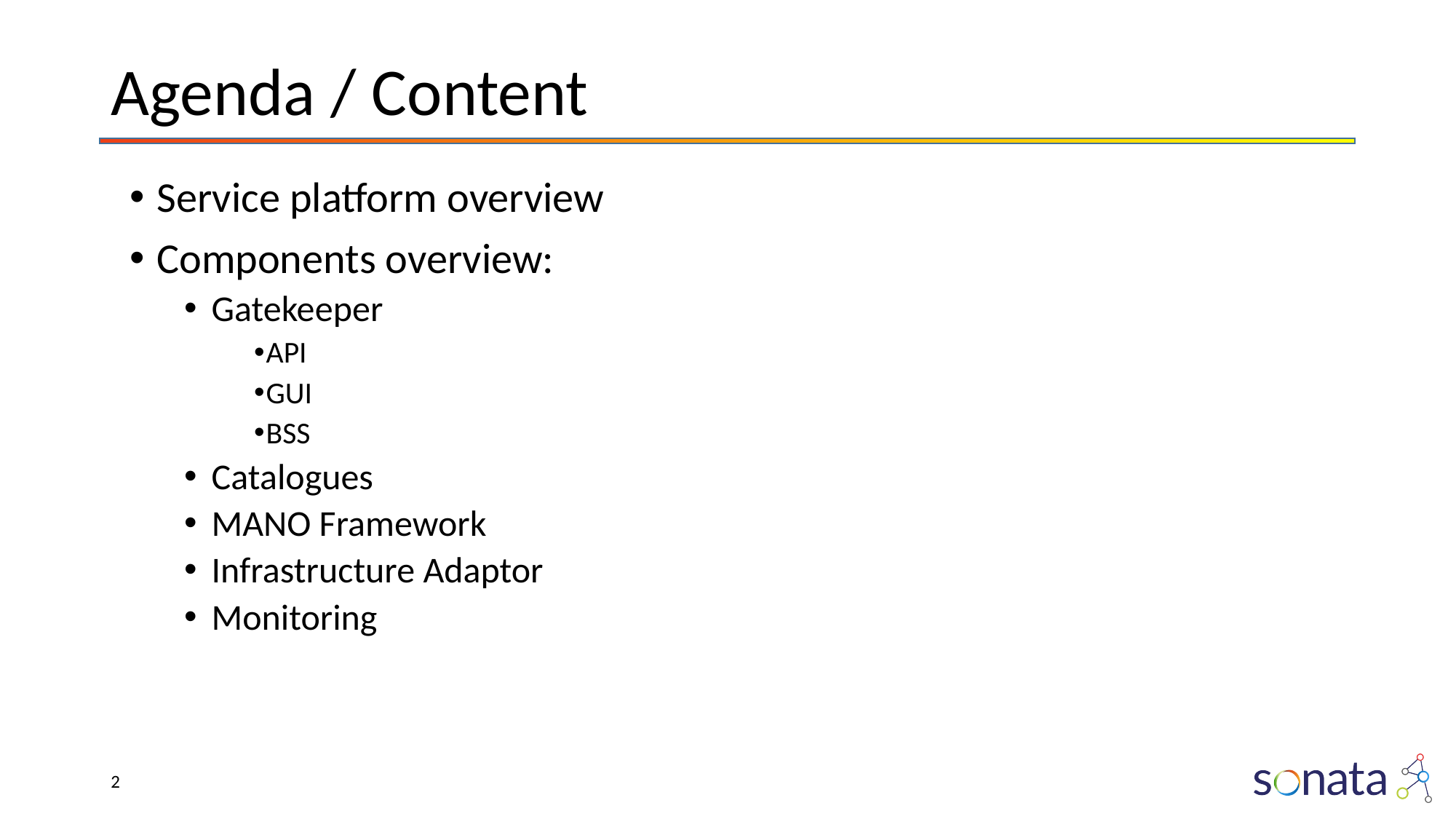

# Agenda / Content
Service platform overview
Components overview:
Gatekeeper
API
GUI
BSS
Catalogues
MANO Framework
Infrastructure Adaptor
Monitoring

2